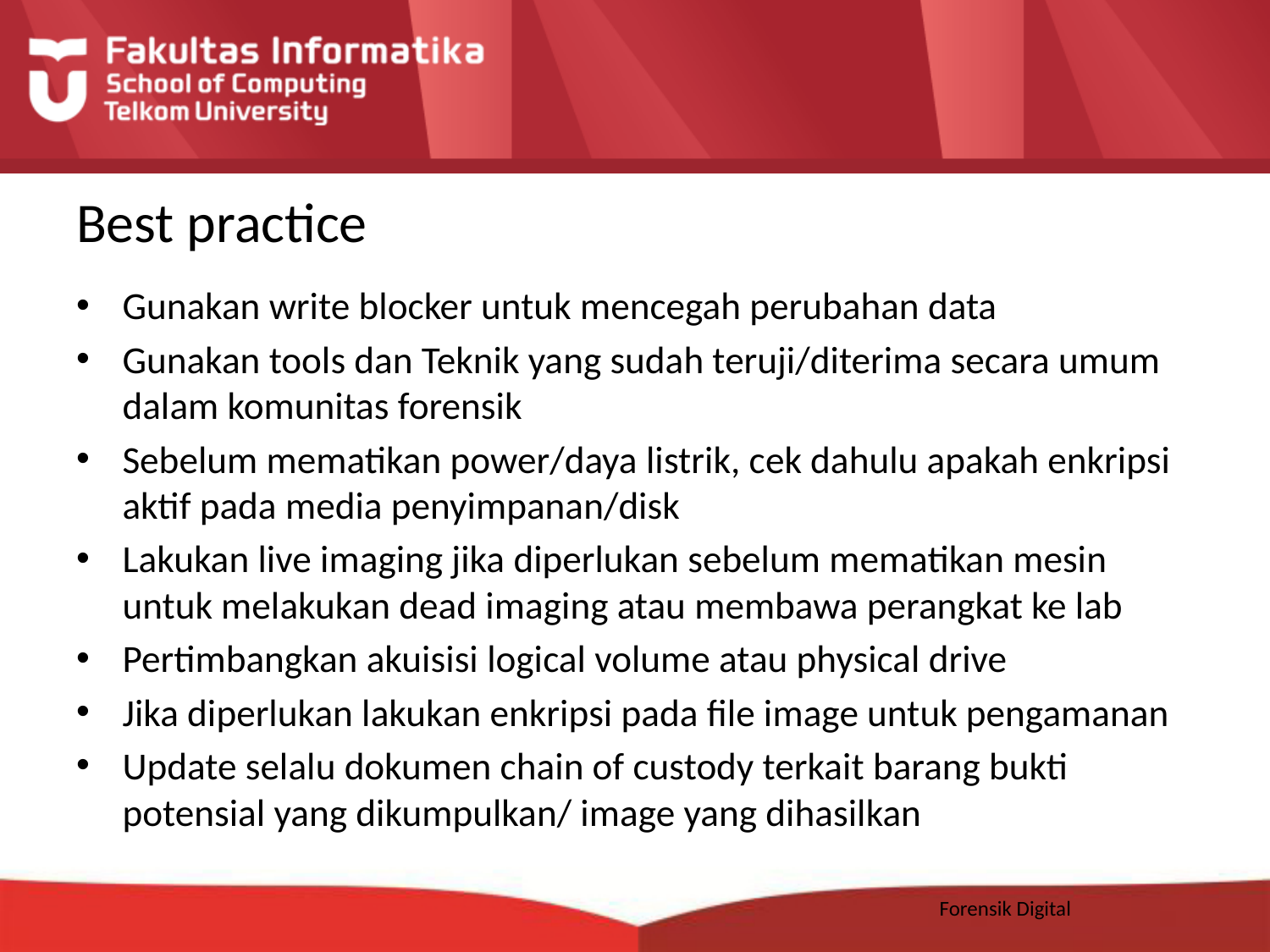

# Best practice
Gunakan write blocker untuk mencegah perubahan data
Gunakan tools dan Teknik yang sudah teruji/diterima secara umum dalam komunitas forensik
Sebelum mematikan power/daya listrik, cek dahulu apakah enkripsi aktif pada media penyimpanan/disk
Lakukan live imaging jika diperlukan sebelum mematikan mesin untuk melakukan dead imaging atau membawa perangkat ke lab
Pertimbangkan akuisisi logical volume atau physical drive
Jika diperlukan lakukan enkripsi pada file image untuk pengamanan
Update selalu dokumen chain of custody terkait barang bukti potensial yang dikumpulkan/ image yang dihasilkan
Forensik Digital